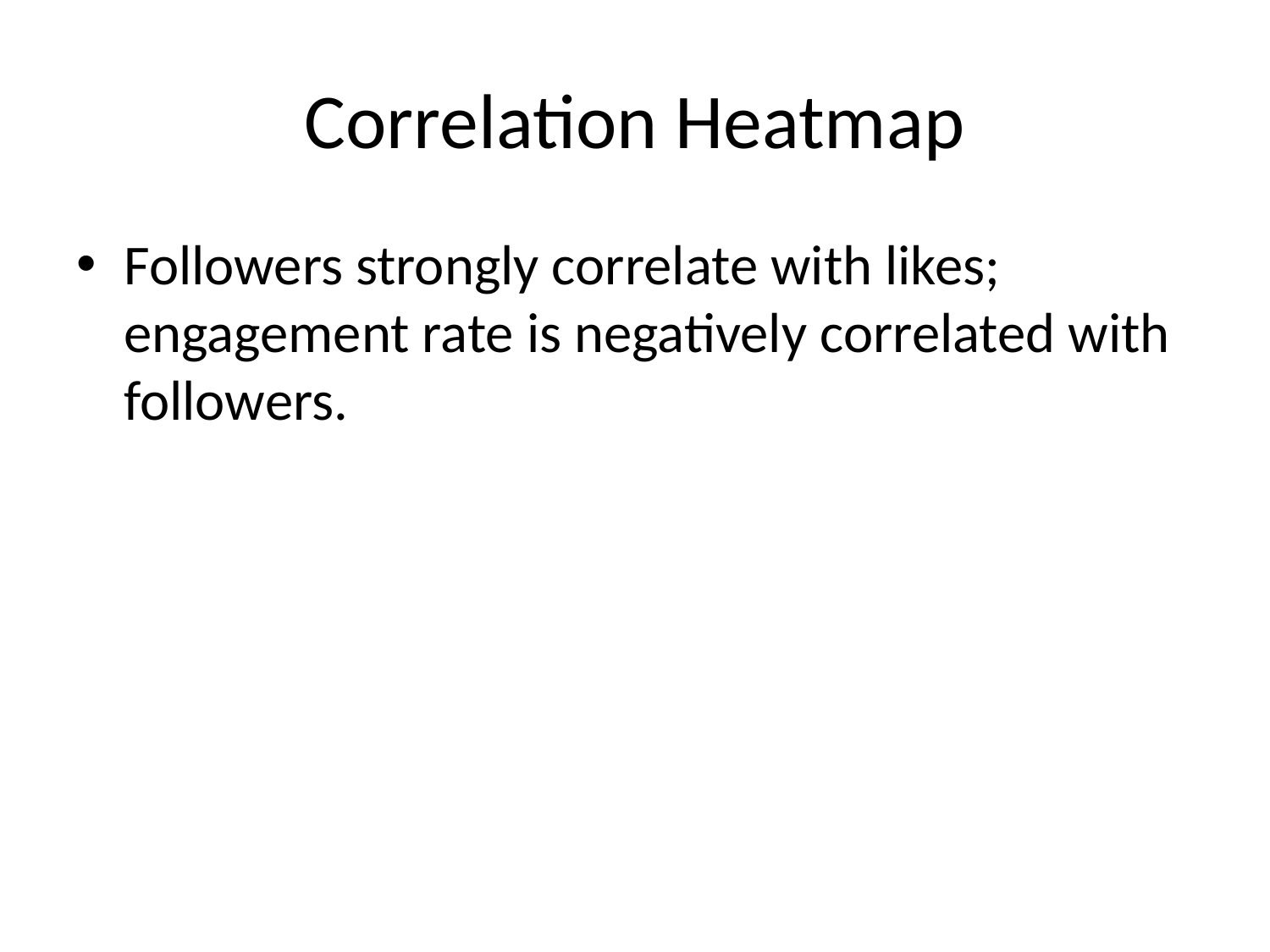

# Correlation Heatmap
Followers strongly correlate with likes; engagement rate is negatively correlated with followers.